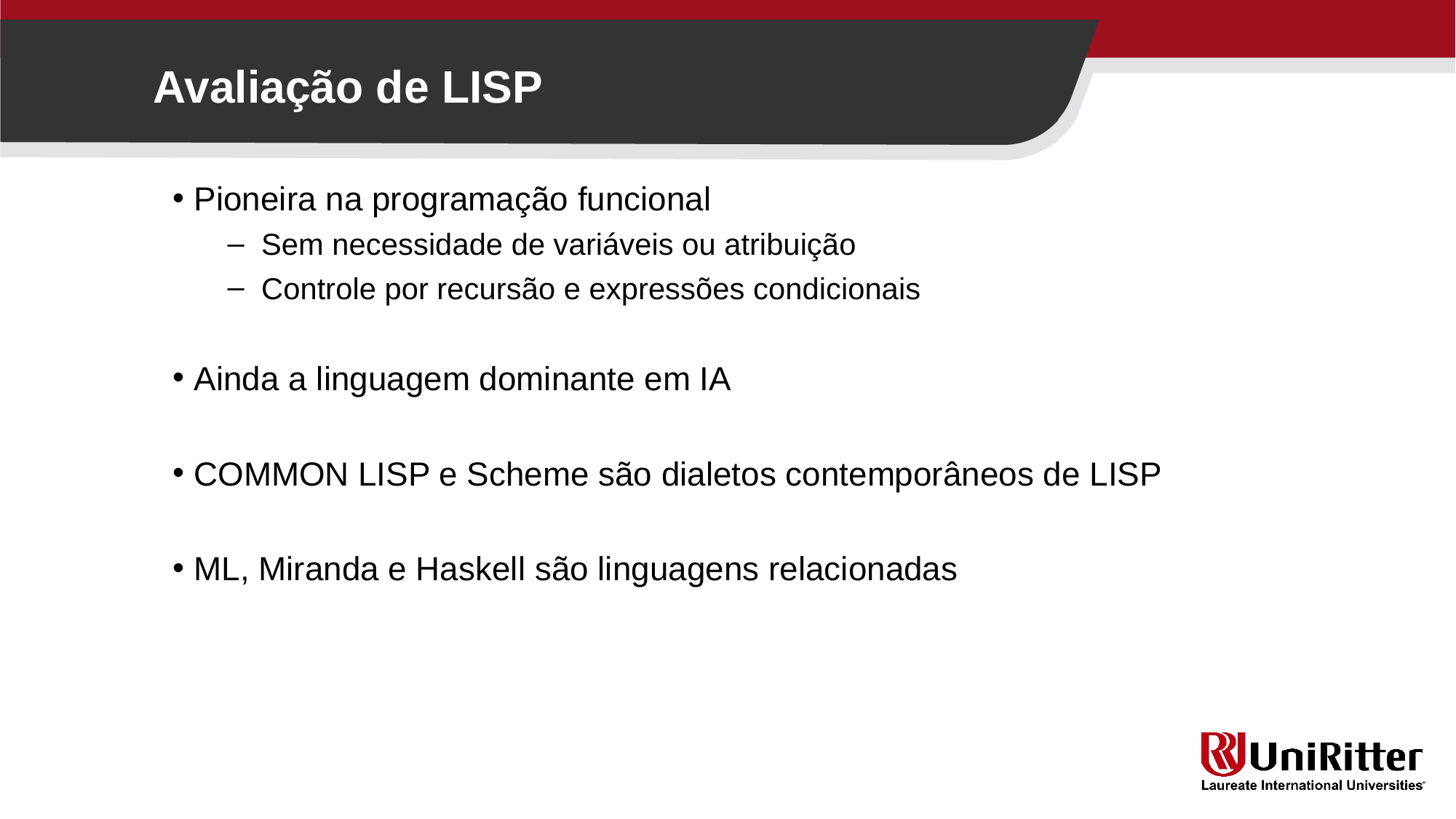

Avaliação de LISP
Pioneira na programação funcional
Sem necessidade de variáveis ou atribuição
Controle por recursão e expressões condicionais

Ainda a linguagem dominante em IA

COMMON LISP e Scheme são dialetos contemporâneos de LISP

ML, Miranda e Haskell são linguagens relacionadas